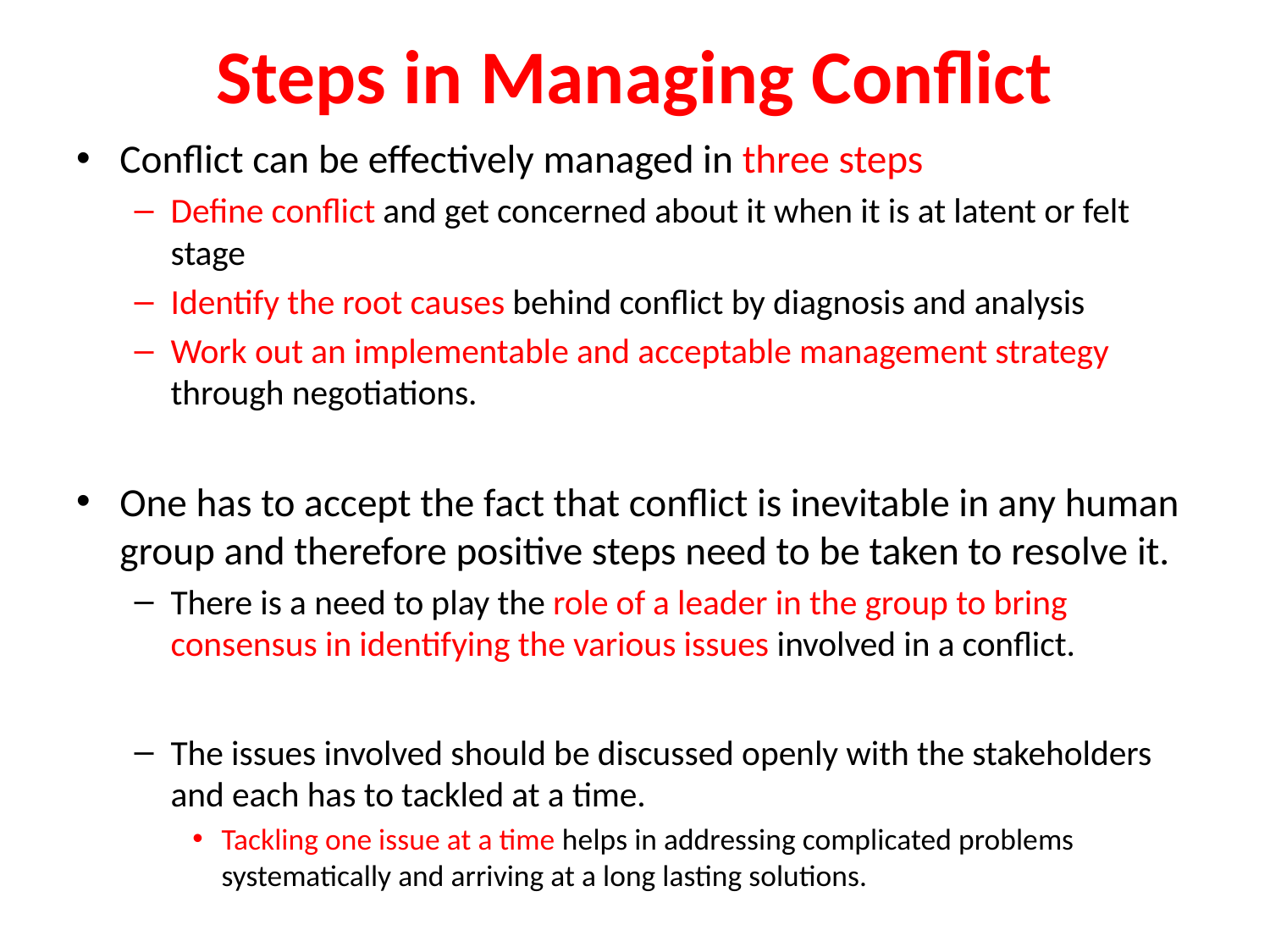

# Steps in Managing Conflict
Conflict can be effectively managed in three steps
Define conflict and get concerned about it when it is at latent or felt stage
Identify the root causes behind conflict by diagnosis and analysis
Work out an implementable and acceptable management strategy through negotiations.

One has to accept the fact that conflict is inevitable in any human group and therefore positive steps need to be taken to resolve it.
There is a need to play the role of a leader in the group to bring consensus in identifying the various issues involved in a conflict.

The issues involved should be discussed openly with the stakeholders and each has to tackled at a time.
Tackling one issue at a time helps in addressing complicated problems systematically and arriving at a long lasting solutions.